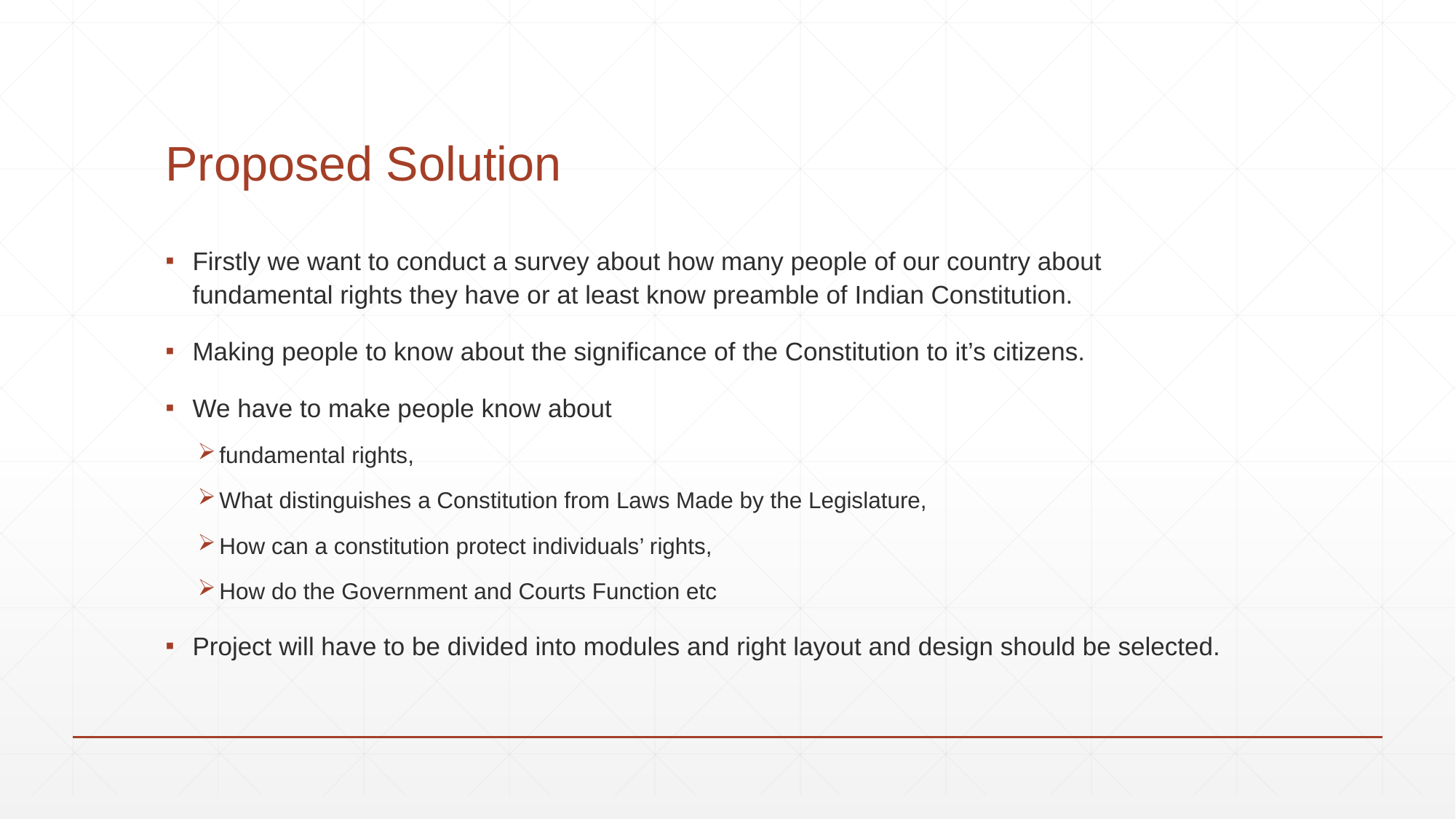

# Proposed Solution
Firstly we want to conduct a survey about how many people of our country about fundamental rights they have or at least know preamble of Indian Constitution.
Making people to know about the significance of the Constitution to it’s citizens.
We have to make people know about
fundamental rights,
What distinguishes a Constitution from Laws Made by the Legislature,
How can a constitution protect individuals’ rights,
How do the Government and Courts Function etc
Project will have to be divided into modules and right layout and design should be selected.